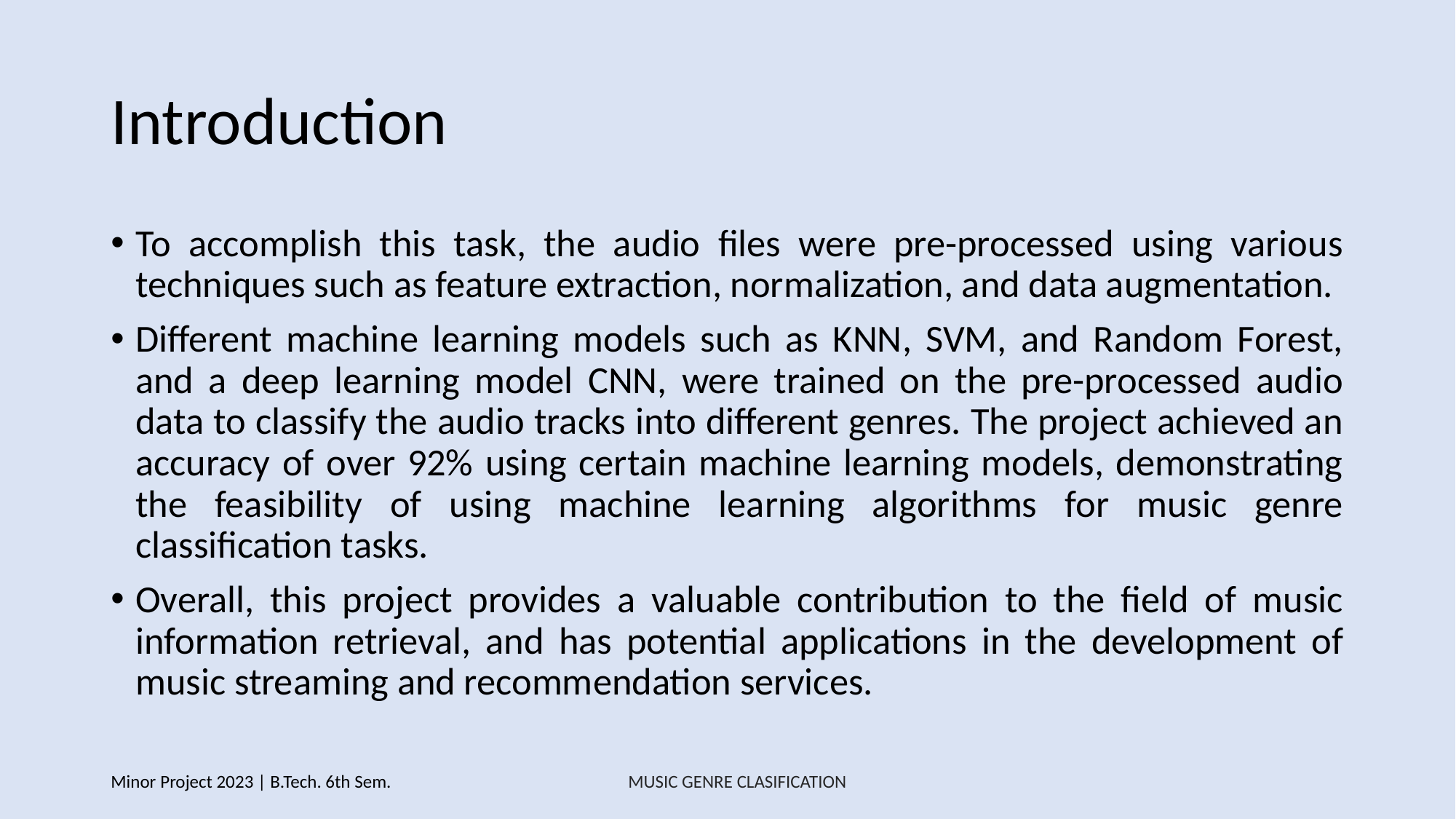

# Introduction
To accomplish this task, the audio files were pre-processed using various techniques such as feature extraction, normalization, and data augmentation.
Different machine learning models such as KNN, SVM, and Random Forest, and a deep learning model CNN, were trained on the pre-processed audio data to classify the audio tracks into different genres. The project achieved an accuracy of over 92% using certain machine learning models, demonstrating the feasibility of using machine learning algorithms for music genre classification tasks.
Overall, this project provides a valuable contribution to the field of music information retrieval, and has potential applications in the development of music streaming and recommendation services.
Minor Project 2023 | B.Tech. 6th Sem.
MUSIC GENRE CLASIFICATION